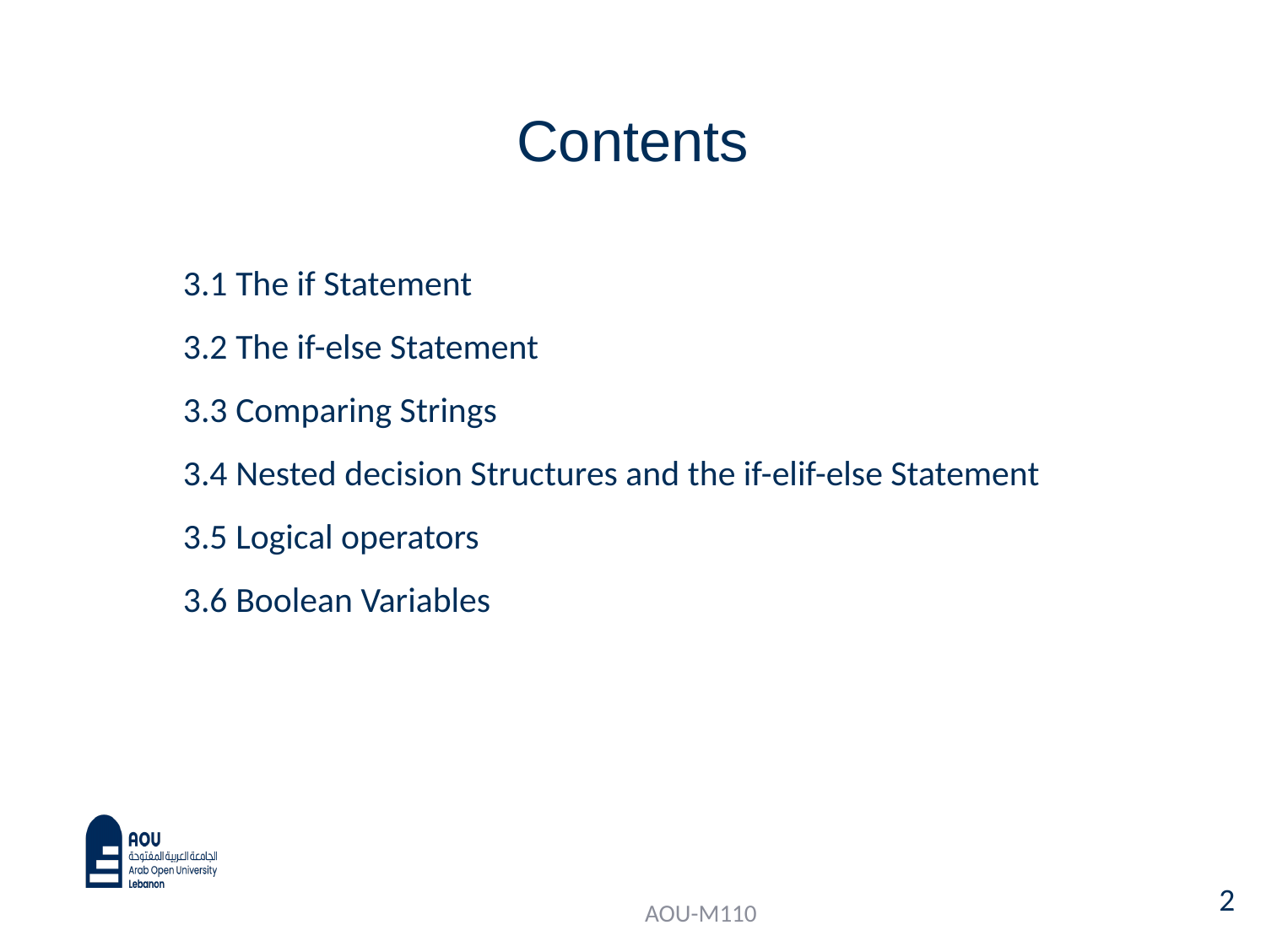

# Contents
3.1 The if Statement
3.2 The if-else Statement
3.3 Comparing Strings
3.4 Nested decision Structures and the if-elif-else Statement
3.5 Logical operators
3.6 Boolean Variables
2
AOU-M110